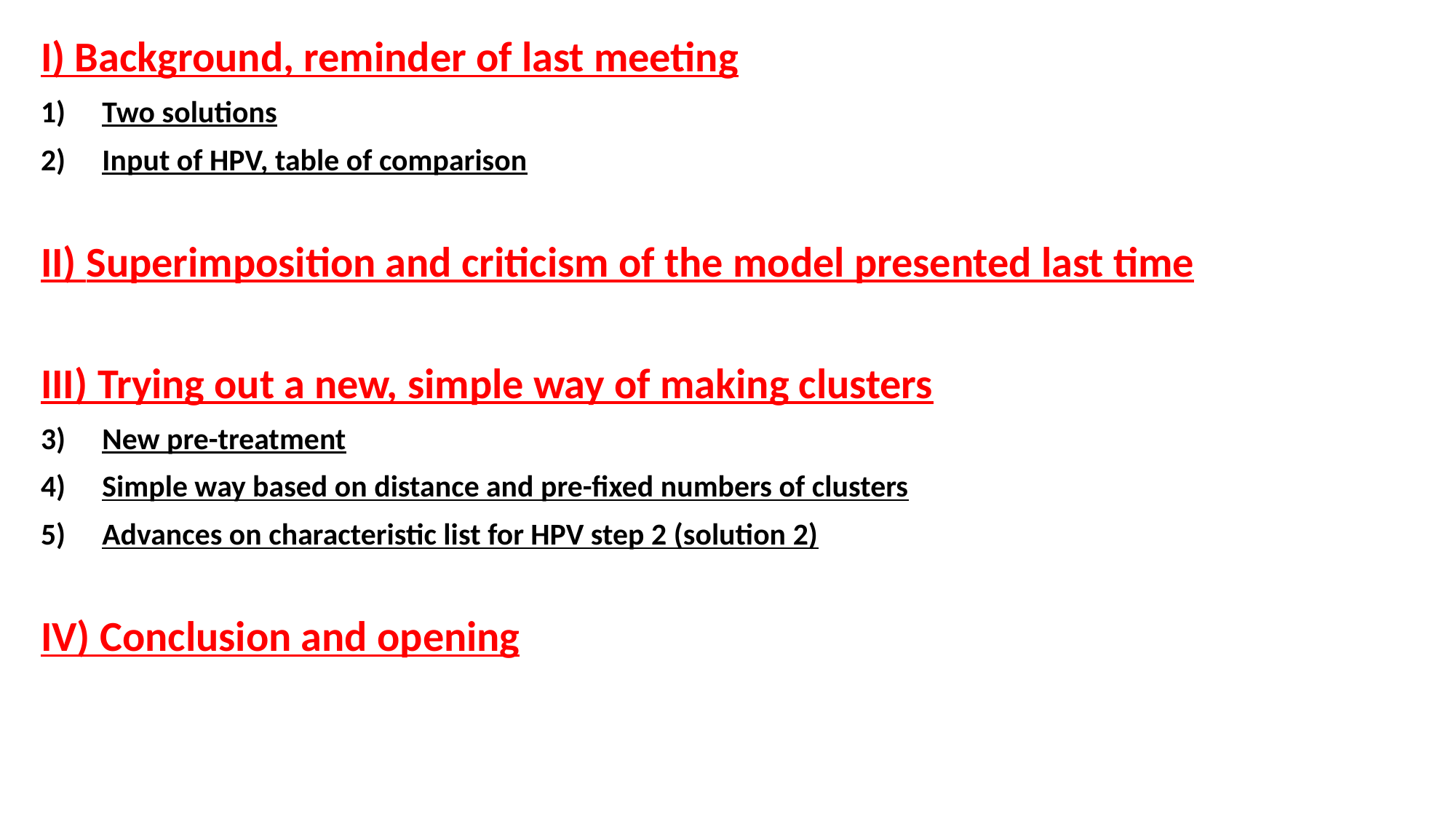

I) Background, reminder of last meeting
Two solutions
Input of HPV, table of comparison

II) Superimposition and criticism of the model presented last time

III) Trying out a new, simple way of making clusters
New pre-treatment
Simple way based on distance and pre-fixed numbers of clusters
Advances on characteristic list for HPV step 2 (solution 2)

IV) Conclusion and opening